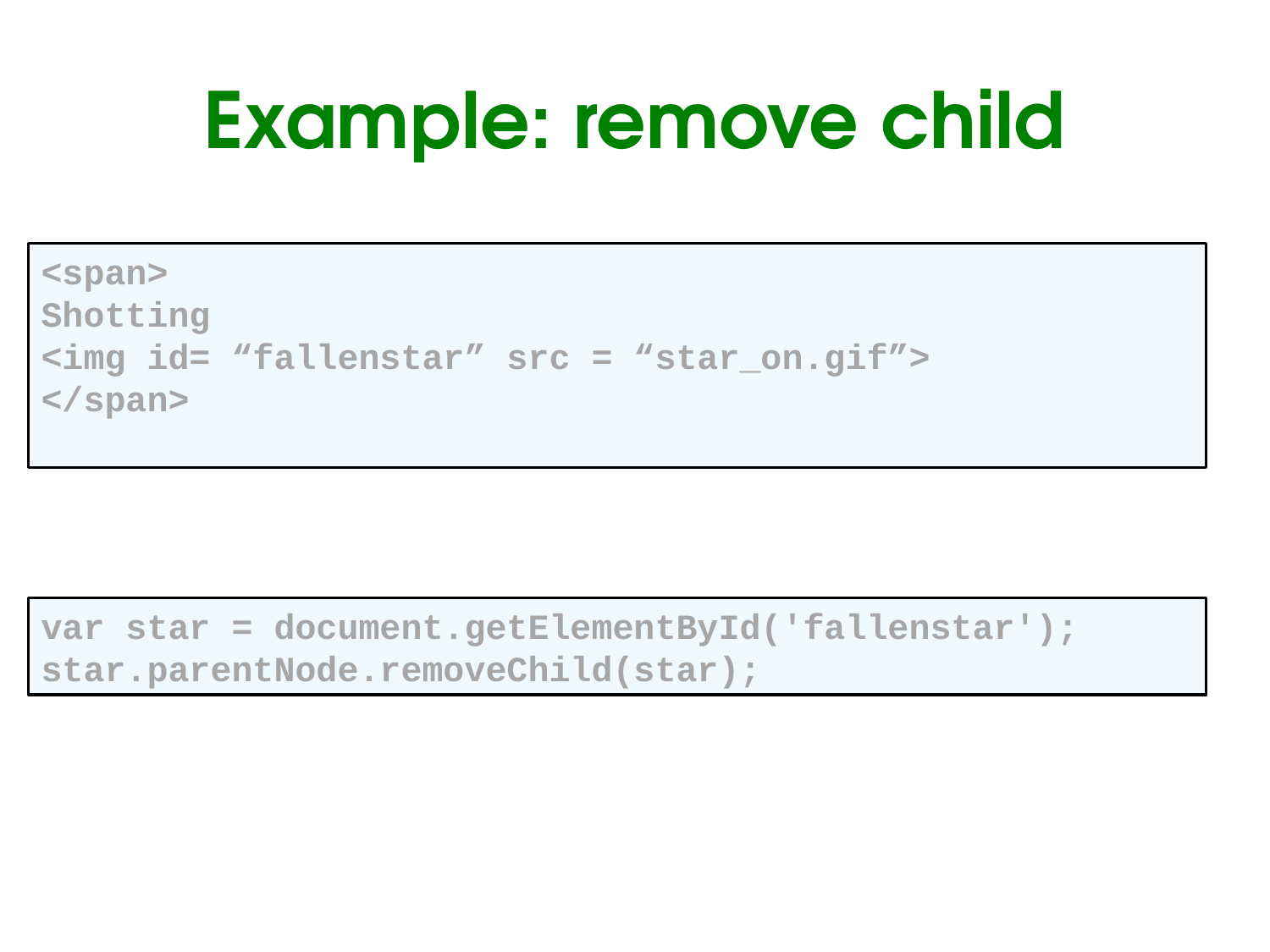

# Example: remove child
<span>
Shotting
<img id= “fallenstar” src = “star_on.gif”>
</span>

var star = document.getElementById('fallenstar');
star.parentNode.removeChild(star);